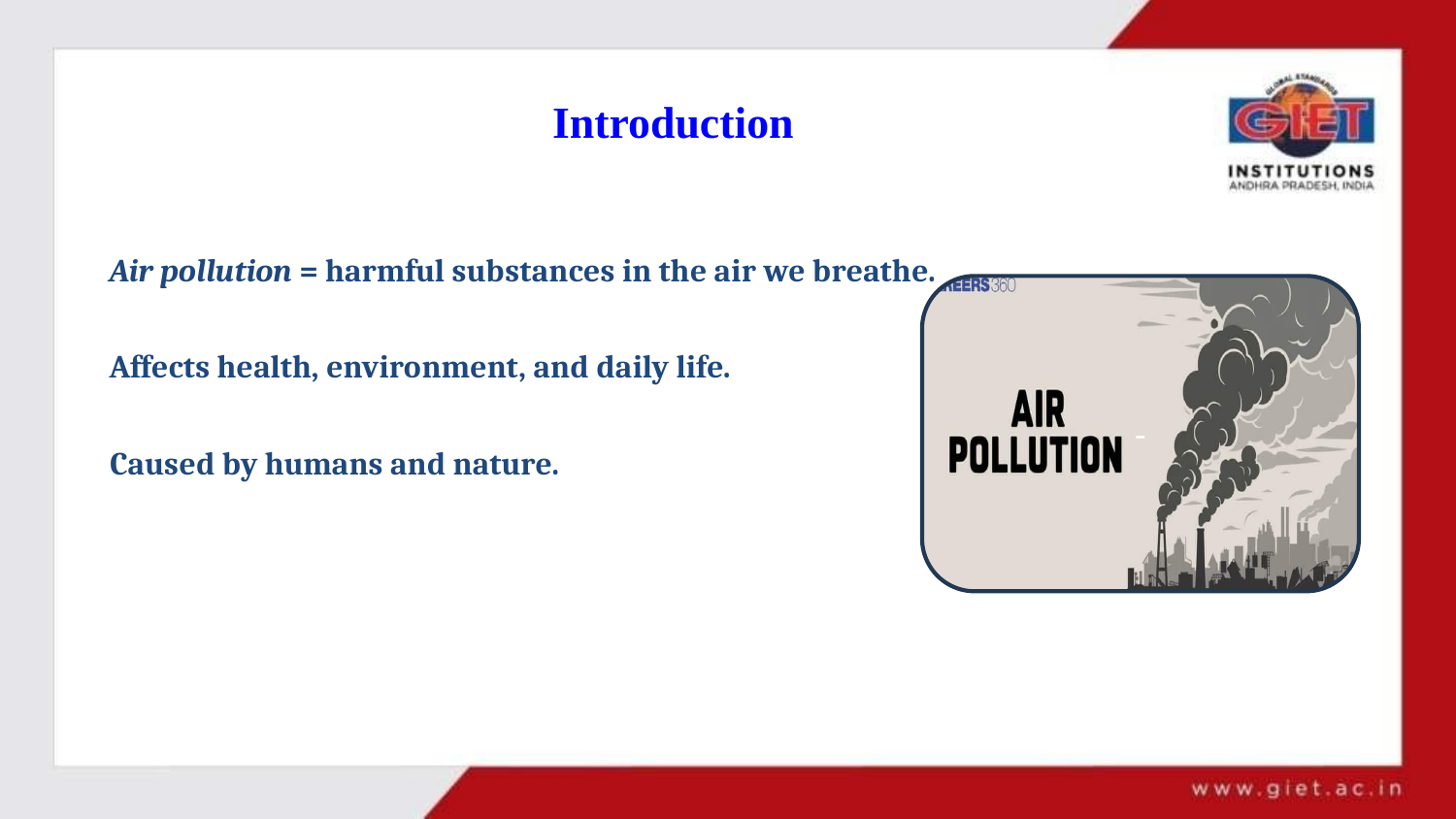

# Introduction

Air pollution = harmful substances in the air we breathe.
Affects health, environment, and daily life.
Caused by humans and nature.

-